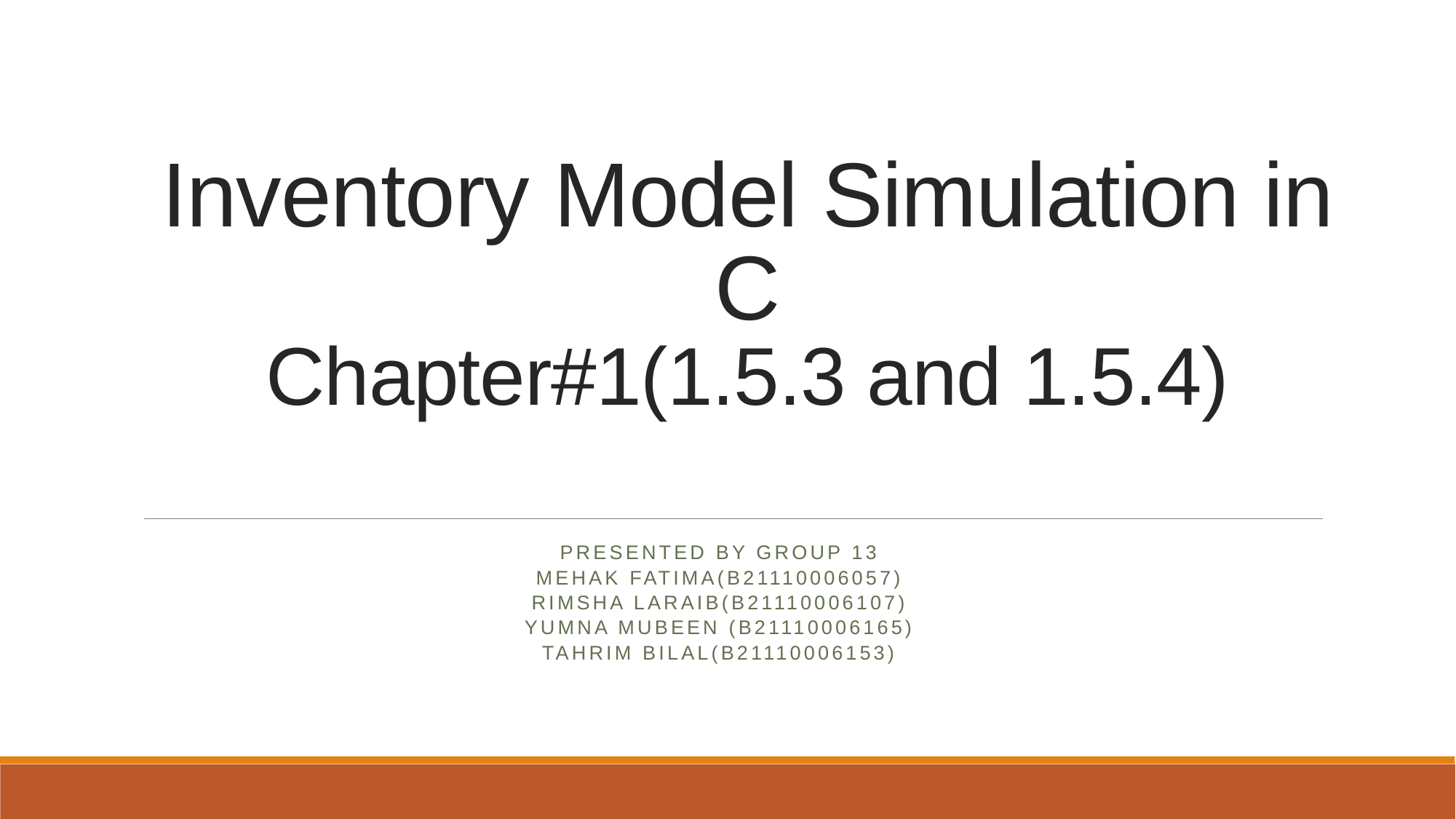

# Inventory Model Simulation in C Chapter#1(1.5.3 and 1.5.4)
Presented by Group 13
Mehak Fatima(B21110006057)
Rimsha Laraib(B21110006107)
Yumna Mubeen (B21110006165)
Tahrim Bilal(B21110006153)